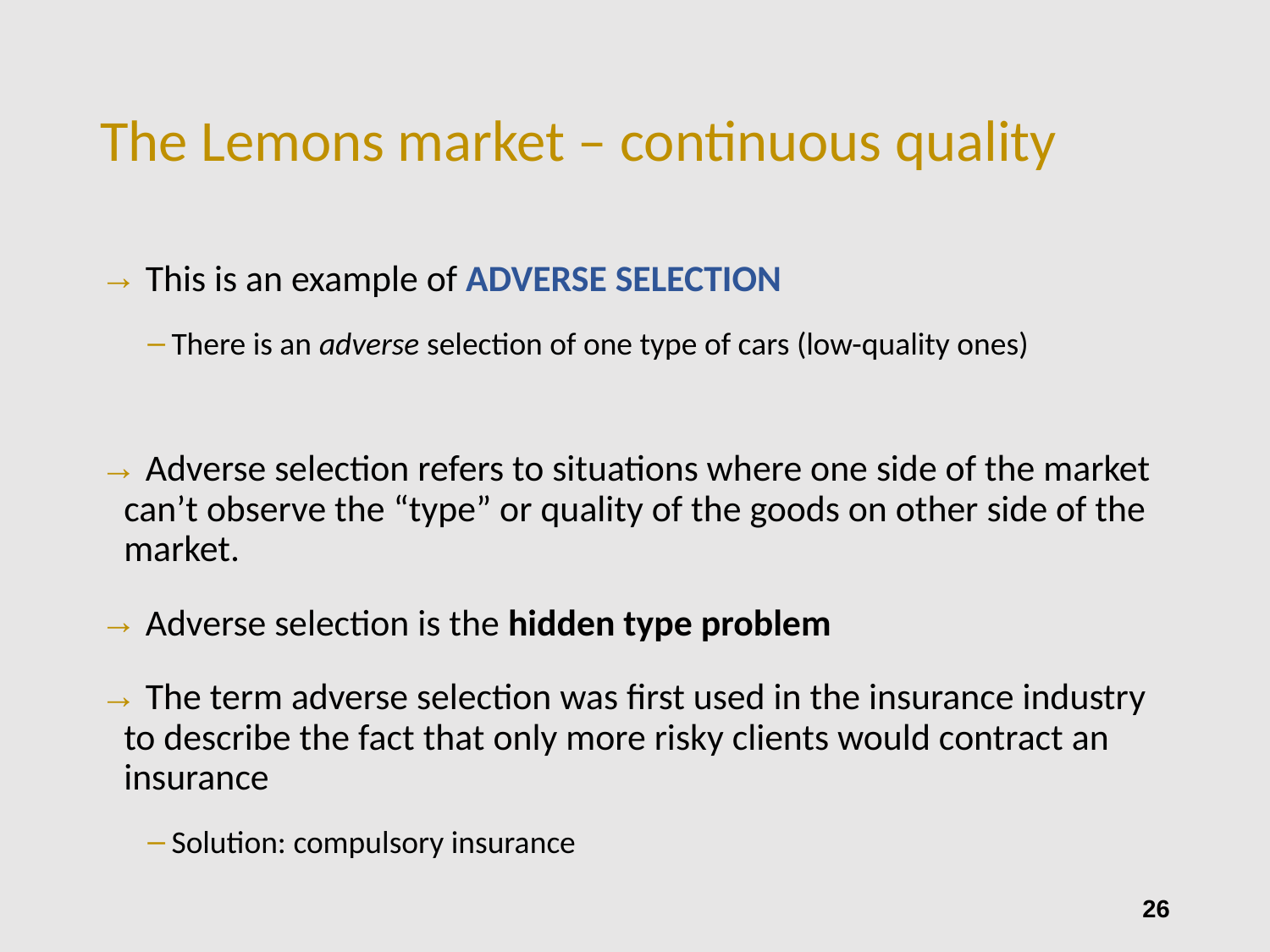

# The Lemons market – continuous quality
 This is an example of ADVERSE SELECTION
There is an adverse selection of one type of cars (low-quality ones)

 Adverse selection refers to situations where one side of the market can’t observe the “type” or quality of the goods on other side of the market.
 Adverse selection is the hidden type problem
 The term adverse selection was first used in the insurance industry to describe the fact that only more risky clients would contract an insurance
Solution: compulsory insurance
26